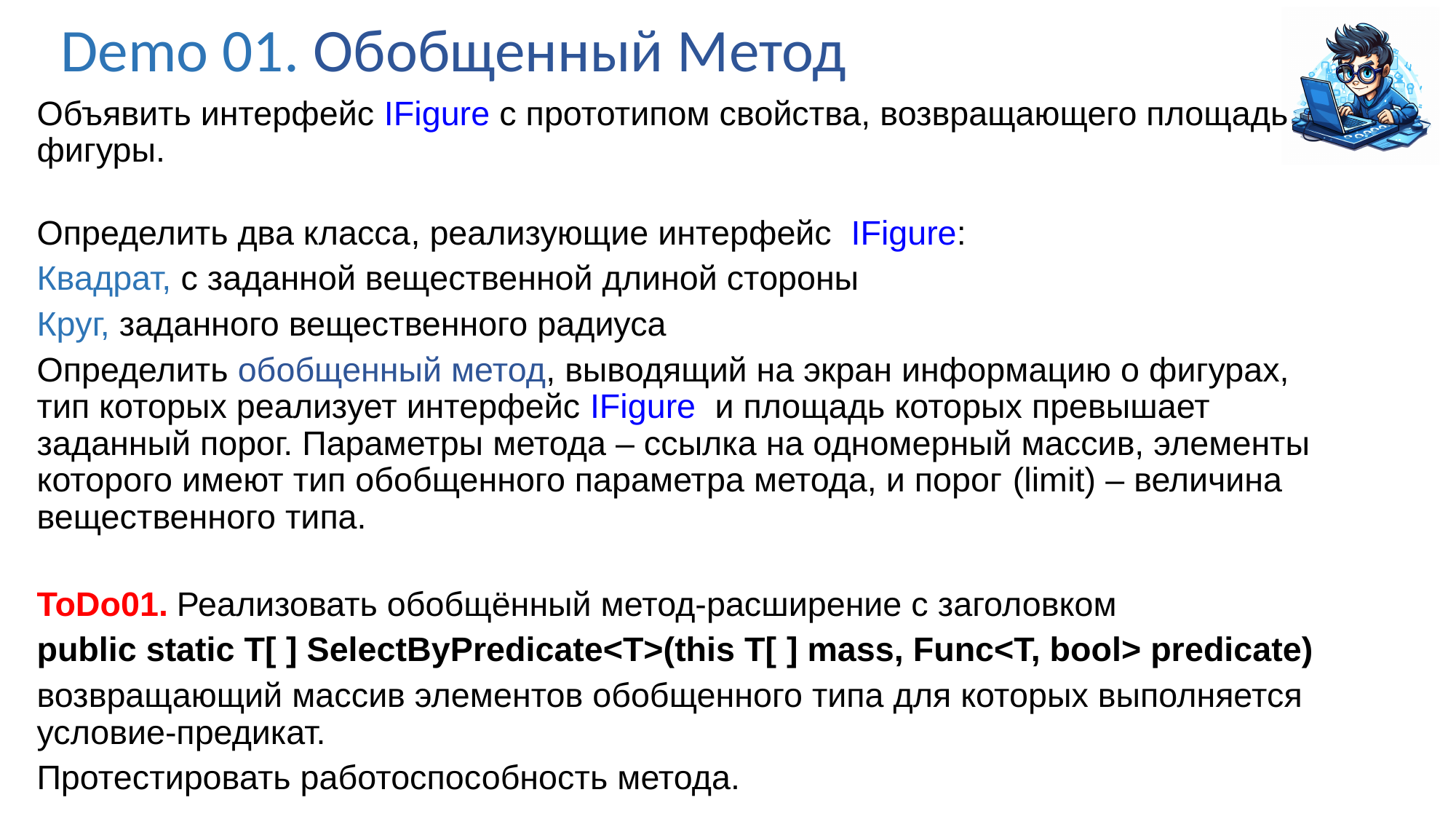

# Demo 01. Обобщенный Метод
Объявить интерфейс IFigure с прототипом свойства, возвращающего площадь фигуры.

Определить два класса, реализующие интерфейс  IFigure:
Квадрат, с заданной вещественной длиной стороны
Круг, заданного вещественного радиуса
Определить обобщенный метод, выводящий на экран информацию о фигурах, тип которых реализует интерфейс IFigure  и площадь которых превышает заданный порог. Параметры метода – ссылка на одномерный массив, элементы которого имеют тип обобщенного параметра метода, и порог (limit) – величина вещественного типа.

ToDo01. Реализовать обобщённый метод-расширение с заголовком
public static T[ ] SelectByPredicate<T>(this T[ ] mass, Func<T, bool> predicate)
возвращающий массив элементов обобщенного типа для которых выполняется условие-предикат.
Протестировать работоспособность метода.